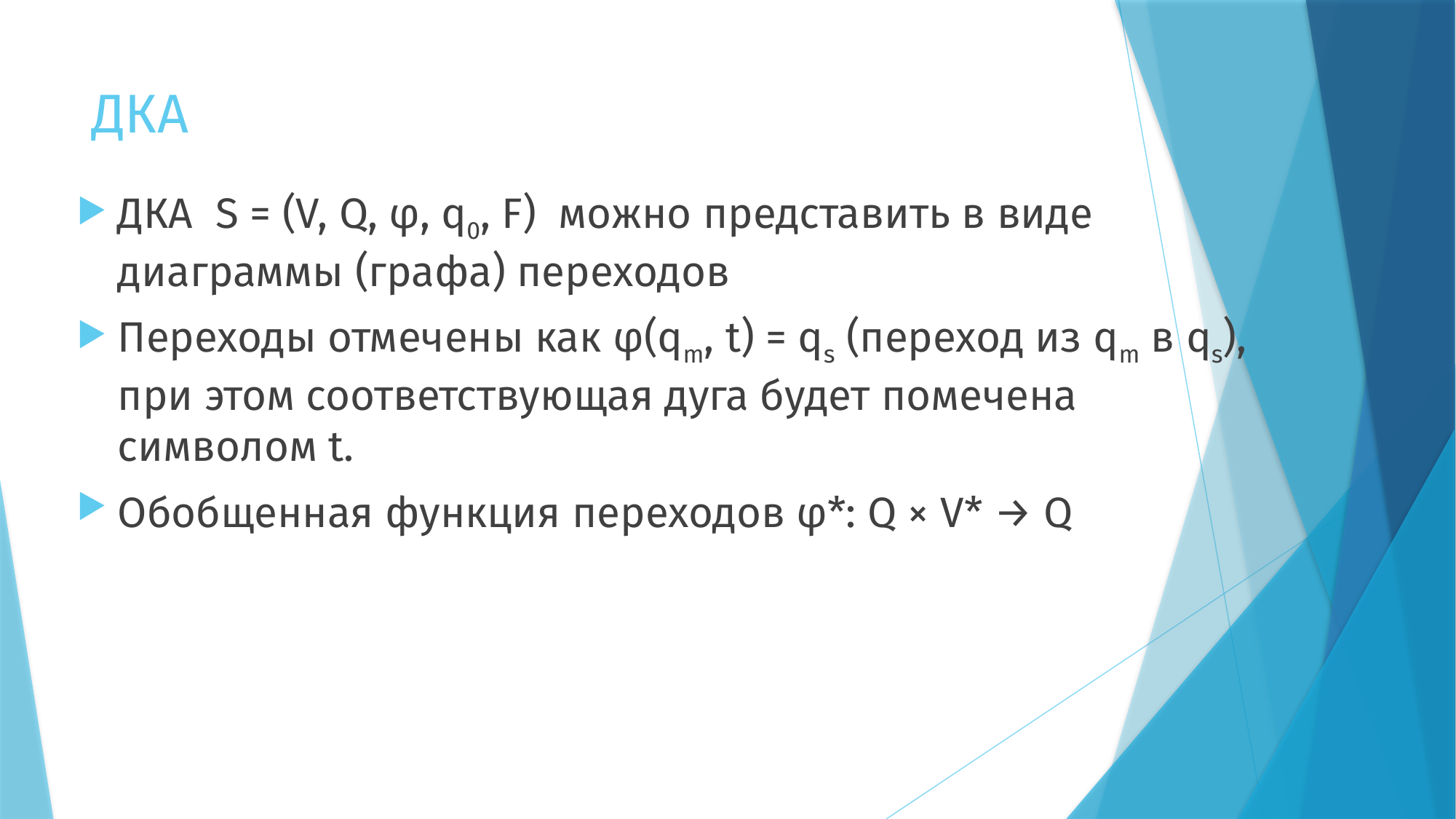

# ДКА
ДКА  S = (V, Q, φ, q0, F)  можно представить в виде диаграммы (графа) переходов
Переходы отмечены как φ(qm, t) = qs (переход из qm в qs), при этом соответствующая дуга будет помечена символом t.
Обобщенная функция переходов φ*: Q × V* → Q